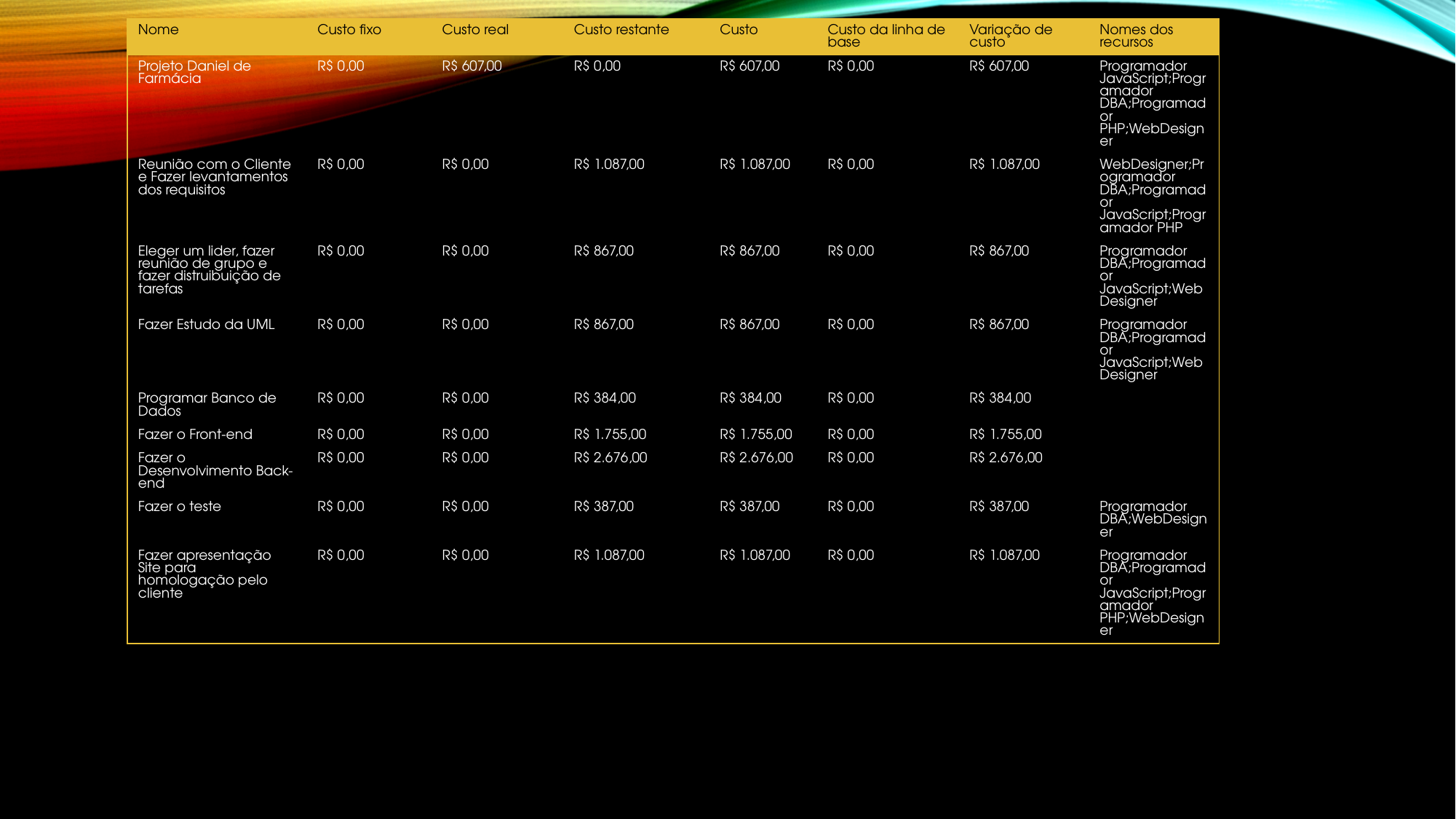

| Nome | Custo fixo | Custo real | Custo restante | Custo | Custo da linha de base | Variação de custo | Nomes dos recursos |
| --- | --- | --- | --- | --- | --- | --- | --- |
| Projeto Daniel de Farmácia | R$ 0,00 | R$ 607,00 | R$ 0,00 | R$ 607,00 | R$ 0,00 | R$ 607,00 | Programador JavaScript;Programador DBA;Programador PHP;WebDesigner |
| Reunião com o Cliente e Fazer levantamentos dos requisitos | R$ 0,00 | R$ 0,00 | R$ 1.087,00 | R$ 1.087,00 | R$ 0,00 | R$ 1.087,00 | WebDesigner;Programador DBA;Programador JavaScript;Programador PHP |
| Eleger um lider, fazer reunião de grupo e fazer distruibuição de tarefas | R$ 0,00 | R$ 0,00 | R$ 867,00 | R$ 867,00 | R$ 0,00 | R$ 867,00 | Programador DBA;Programador JavaScript;WebDesigner |
| Fazer Estudo da UML | R$ 0,00 | R$ 0,00 | R$ 867,00 | R$ 867,00 | R$ 0,00 | R$ 867,00 | Programador DBA;Programador JavaScript;WebDesigner |
| Programar Banco de Dados | R$ 0,00 | R$ 0,00 | R$ 384,00 | R$ 384,00 | R$ 0,00 | R$ 384,00 |  |
| Fazer o Front-end | R$ 0,00 | R$ 0,00 | R$ 1.755,00 | R$ 1.755,00 | R$ 0,00 | R$ 1.755,00 |  |
| Fazer o Desenvolvimento Back-end | R$ 0,00 | R$ 0,00 | R$ 2.676,00 | R$ 2.676,00 | R$ 0,00 | R$ 2.676,00 |  |
| Fazer o teste | R$ 0,00 | R$ 0,00 | R$ 387,00 | R$ 387,00 | R$ 0,00 | R$ 387,00 | Programador DBA;WebDesigner |
| Fazer apresentação Site para homologação pelo cliente | R$ 0,00 | R$ 0,00 | R$ 1.087,00 | R$ 1.087,00 | R$ 0,00 | R$ 1.087,00 | Programador DBA;Programador JavaScript;Programador PHP;WebDesigner |